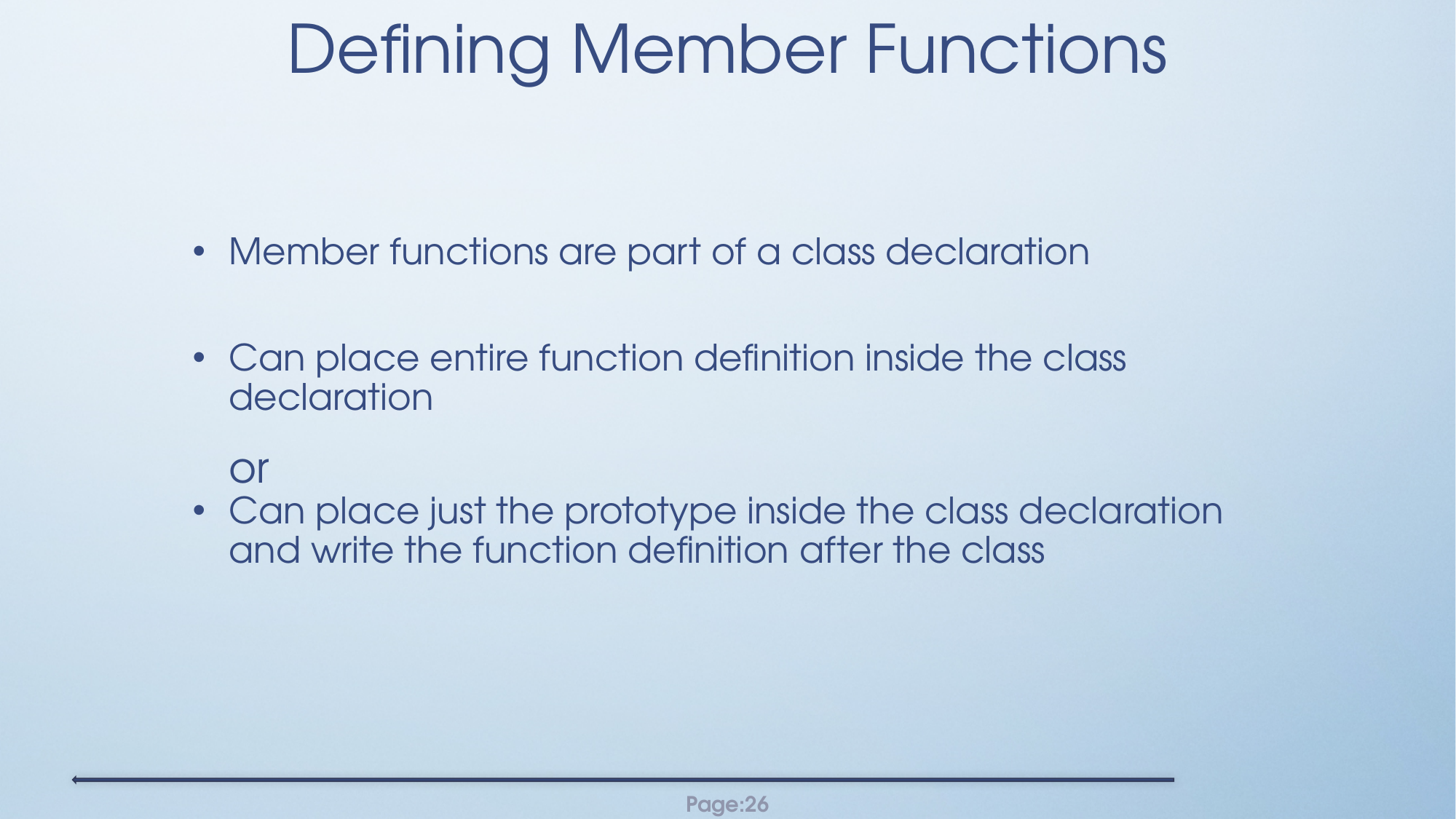

# Defining Member Functions
Member functions are part of a class declaration

Can place entire function definition inside the class declaration
	or
Can place just the prototype inside the class declaration and write the function definition after the class